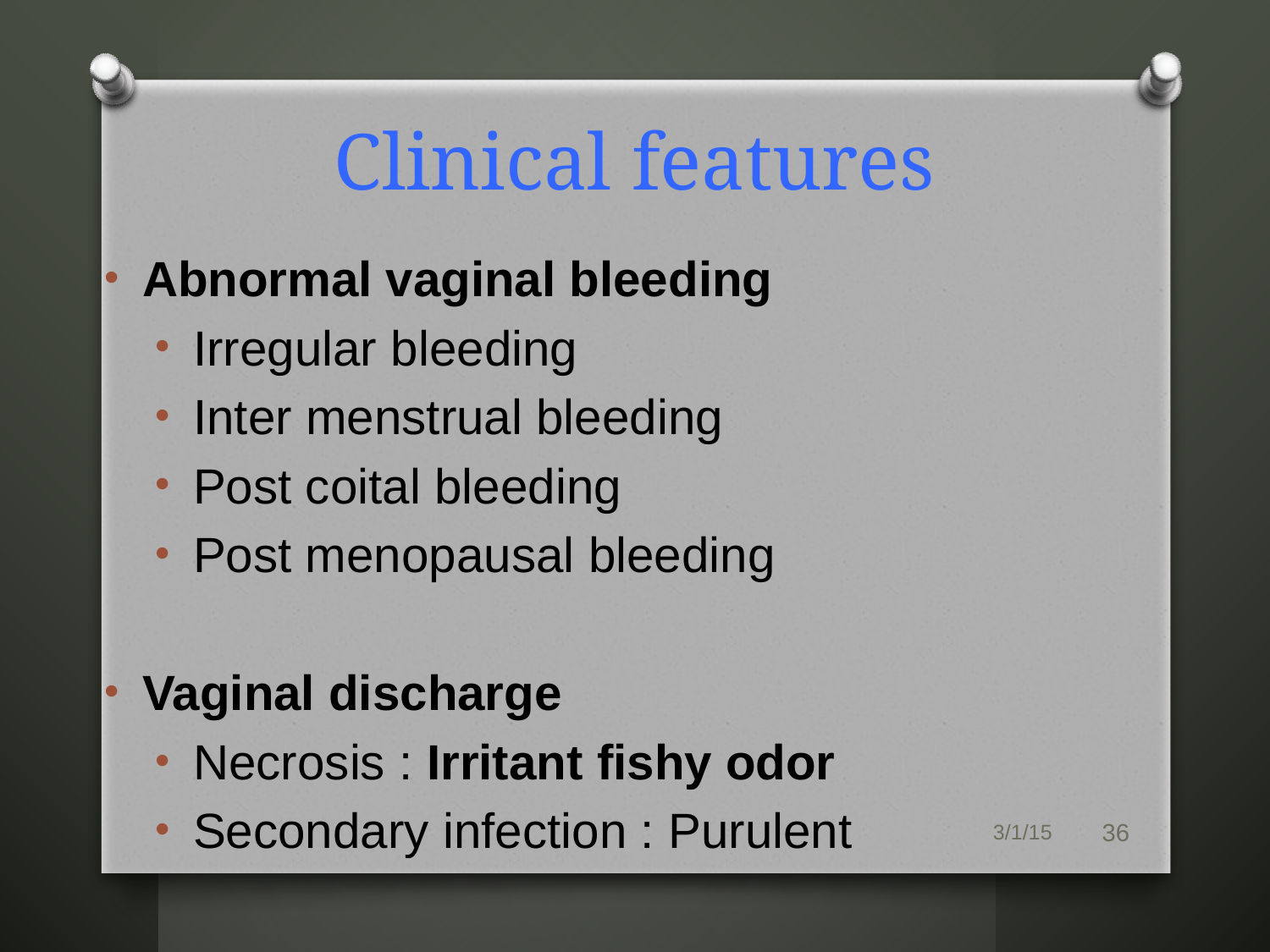

# Clinical features
Abnormal vaginal bleeding
Irregular bleeding
Inter menstrual bleeding
Post coital bleeding
Post menopausal bleeding

Vaginal discharge
Necrosis : Irritant fishy odor
Secondary infection : Purulent
3/1/15
36